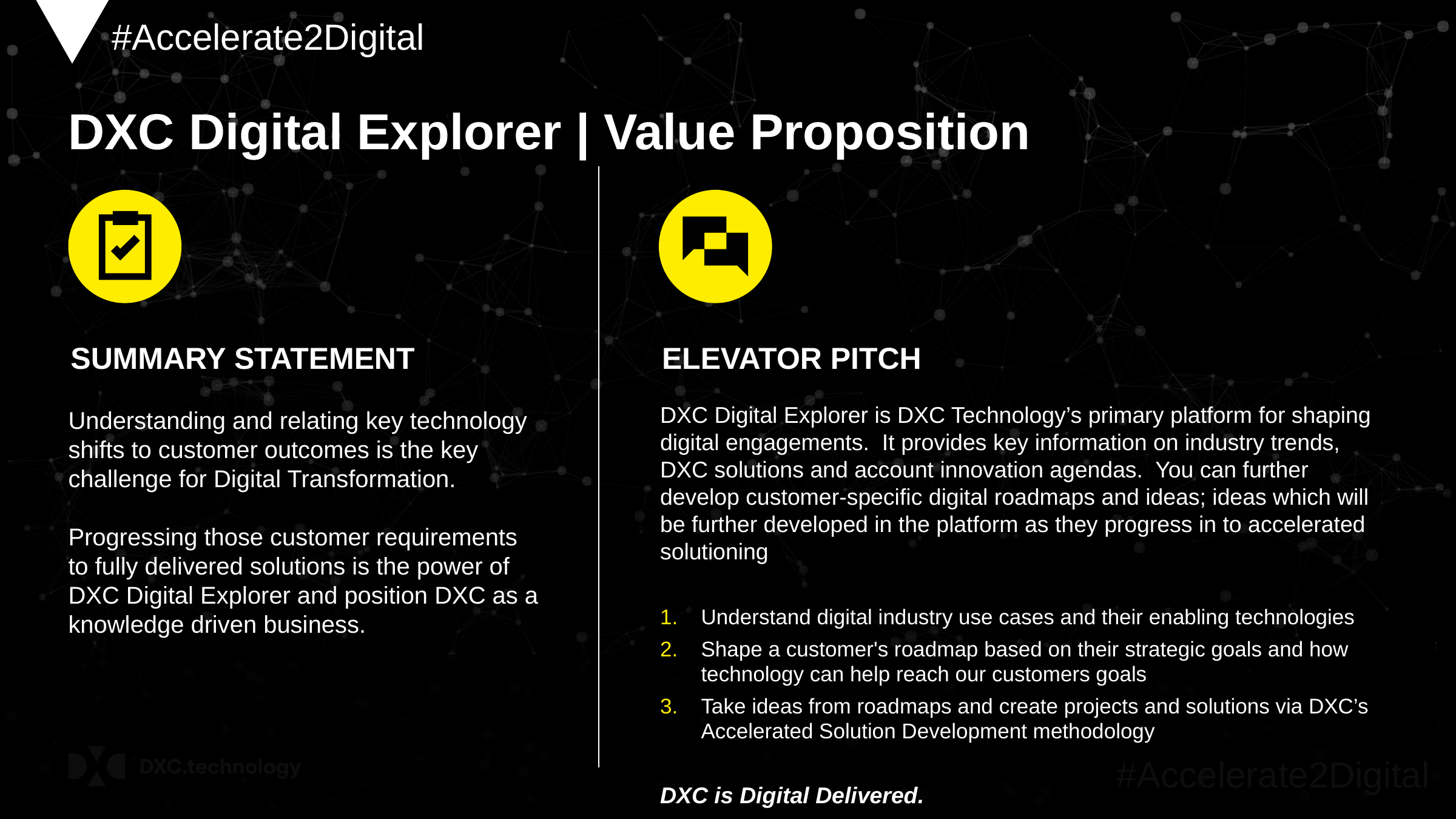

# DXC Digital Explorer | Value Proposition

Summary Statement
Elevator Pitch
Understanding and relating key technology shifts to customer outcomes is the key challenge for Digital Transformation.
Progressing those customer requirements to fully delivered solutions is the power of DXC Digital Explorer and position DXC as a knowledge driven business.
DXC Digital Explorer is DXC Technology’s primary platform for shaping digital engagements.  It provides key information on industry trends, DXC solutions and account innovation agendas.  You can further develop customer-specific digital roadmaps and ideas; ideas which will be further developed in the platform as they progress in to accelerated solutioning

Understand digital industry use cases and their enabling technologies
Shape a customer's roadmap based on their strategic goals and how technology can help reach our customers goals
Take ideas from roadmaps and create projects and solutions via DXC’s Accelerated Solution Development methodology

DXC is Digital Delivered.